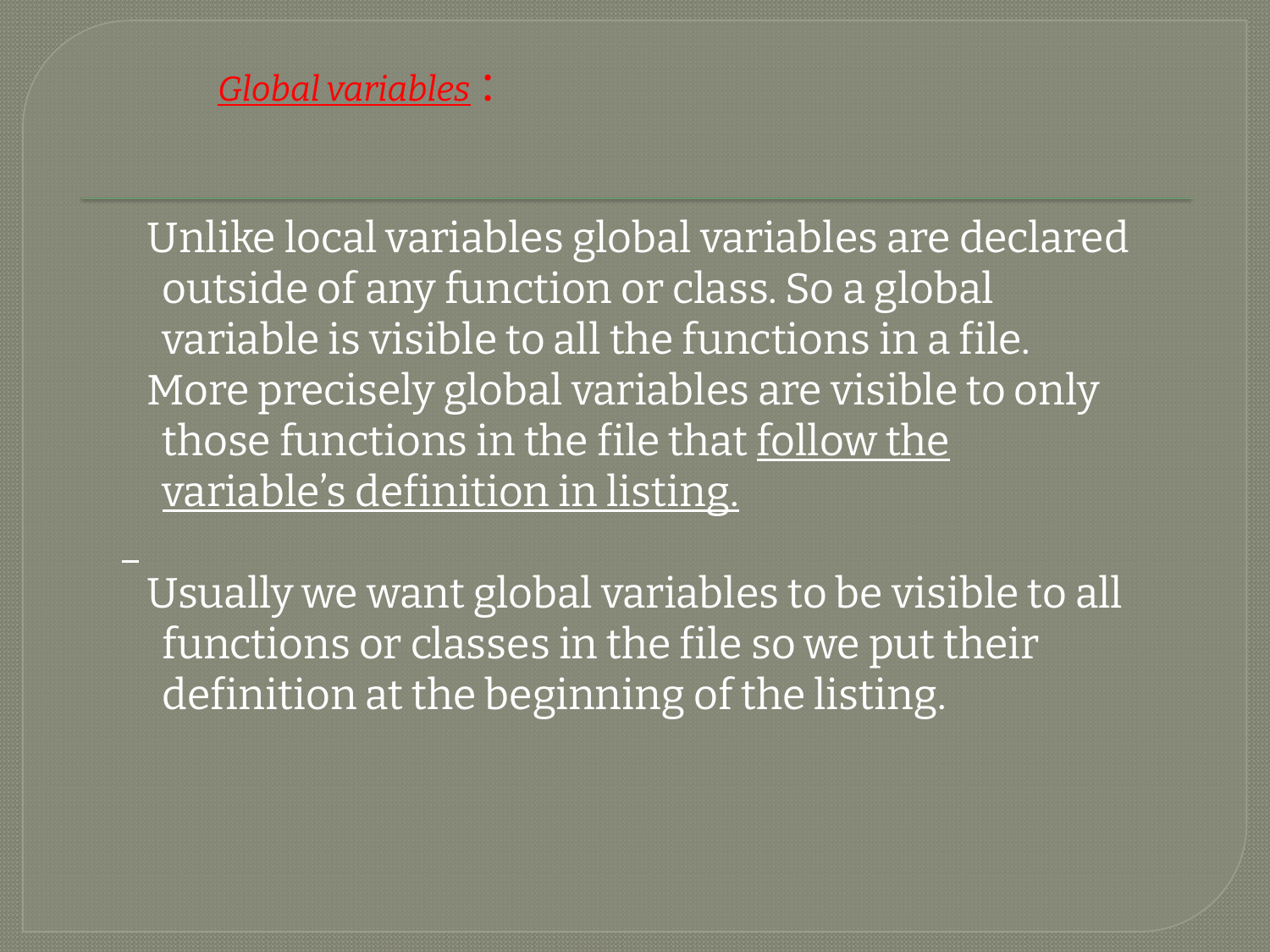

# Global variables :
   Unlike local variables global variables are declared outside of any function or class. So a global variable is visible to all the functions in a file.
   More precisely global variables are visible to only those functions in the file that follow the variable’s definition in listing.

   Usually we want global variables to be visible to all functions or classes in the file so we put their definition at the beginning of the listing.